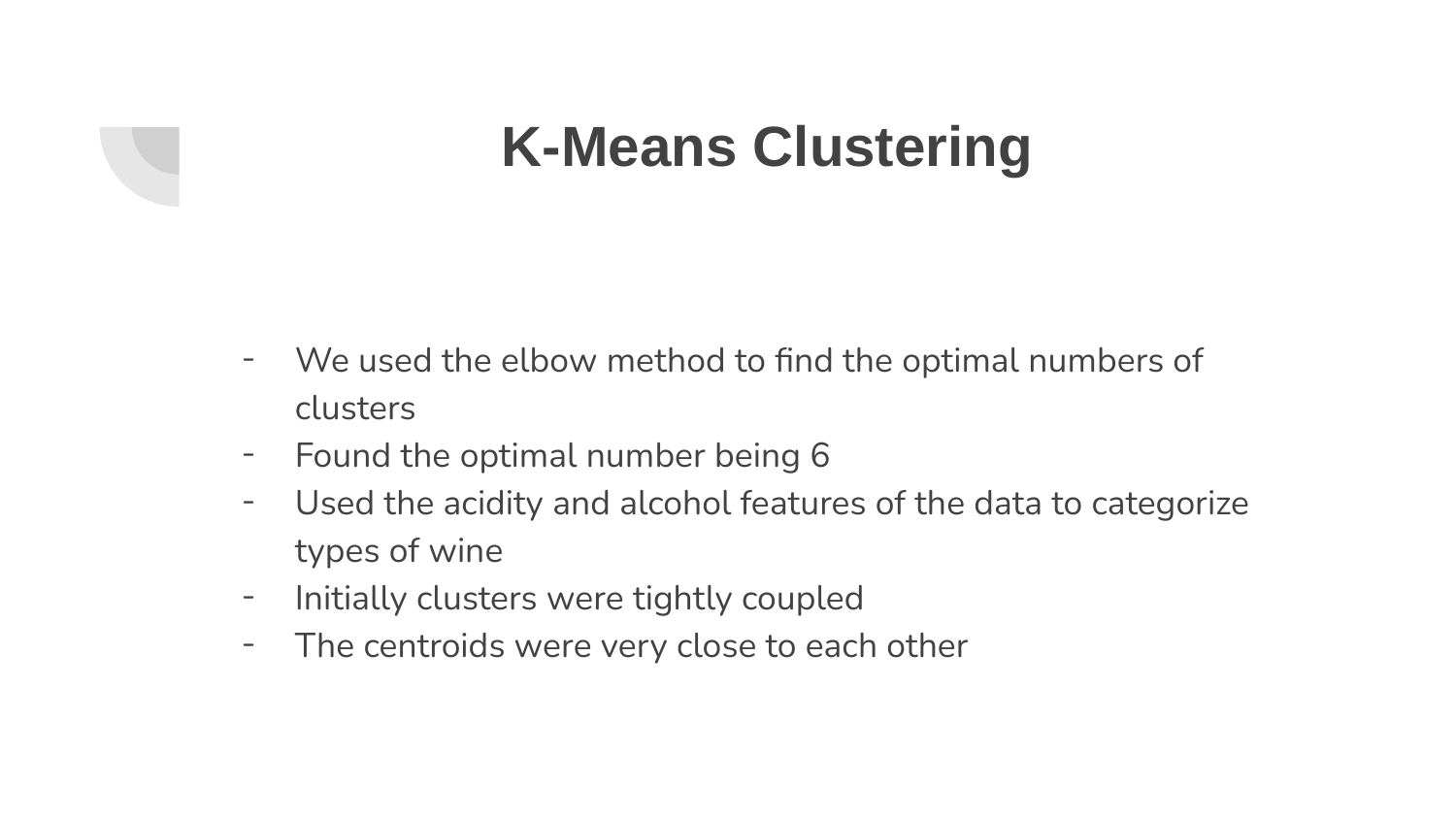

# K-Means Clustering
We used the elbow method to find the optimal numbers of clusters
Found the optimal number being 6
Used the acidity and alcohol features of the data to categorize types of wine
Initially clusters were tightly coupled
The centroids were very close to each other